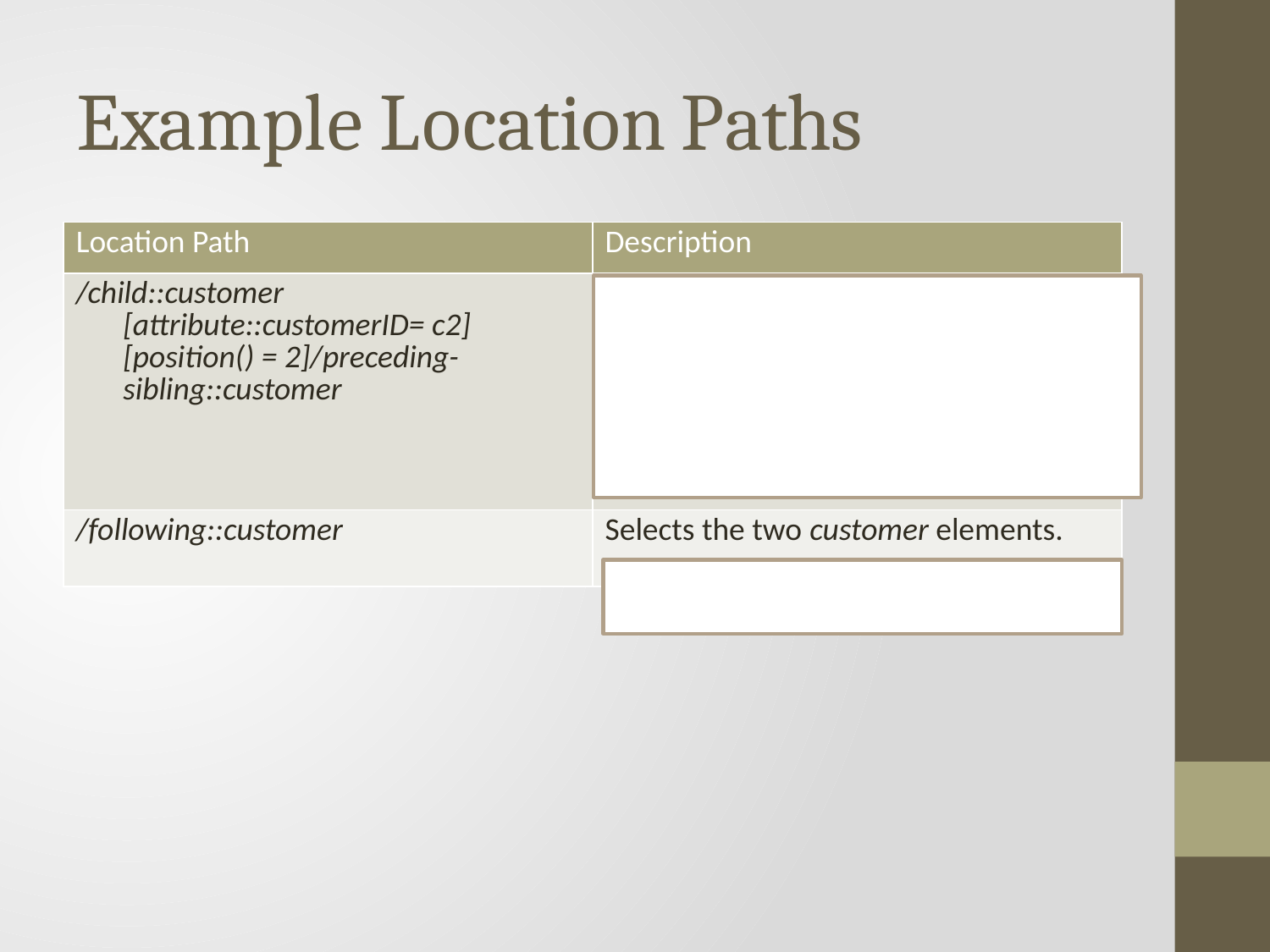

# Example Location Paths
| Location Path | Description |
| --- | --- |
| /child::customer [attribute::customerID= c2] [position() = 2]/preceding-sibling::customer | Selects all of the customer elements that are preceding siblings to the customer element having an attribute with a value of c2—in this case, the first customer element (customerID = c1). |
| /following::customer | Selects the two customer elements. |